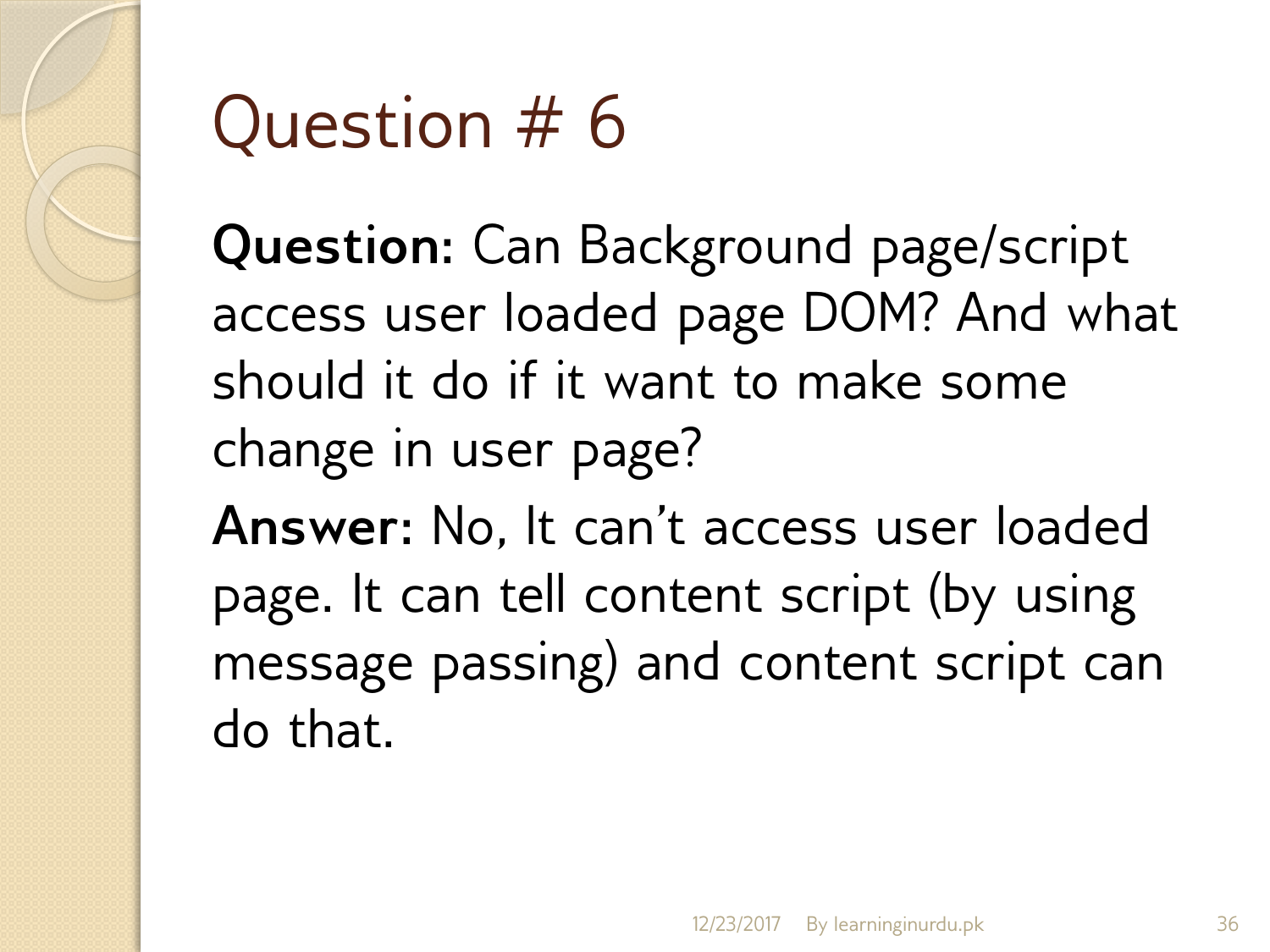

# Question # 6
Question: Can Background page/script access user loaded page DOM? And what should it do if it want to make some change in user page?
Answer: No, It can’t access user loaded page. It can tell content script (by using message passing) and content script can do that.

12/23/2017
By learninginurdu.pk
36